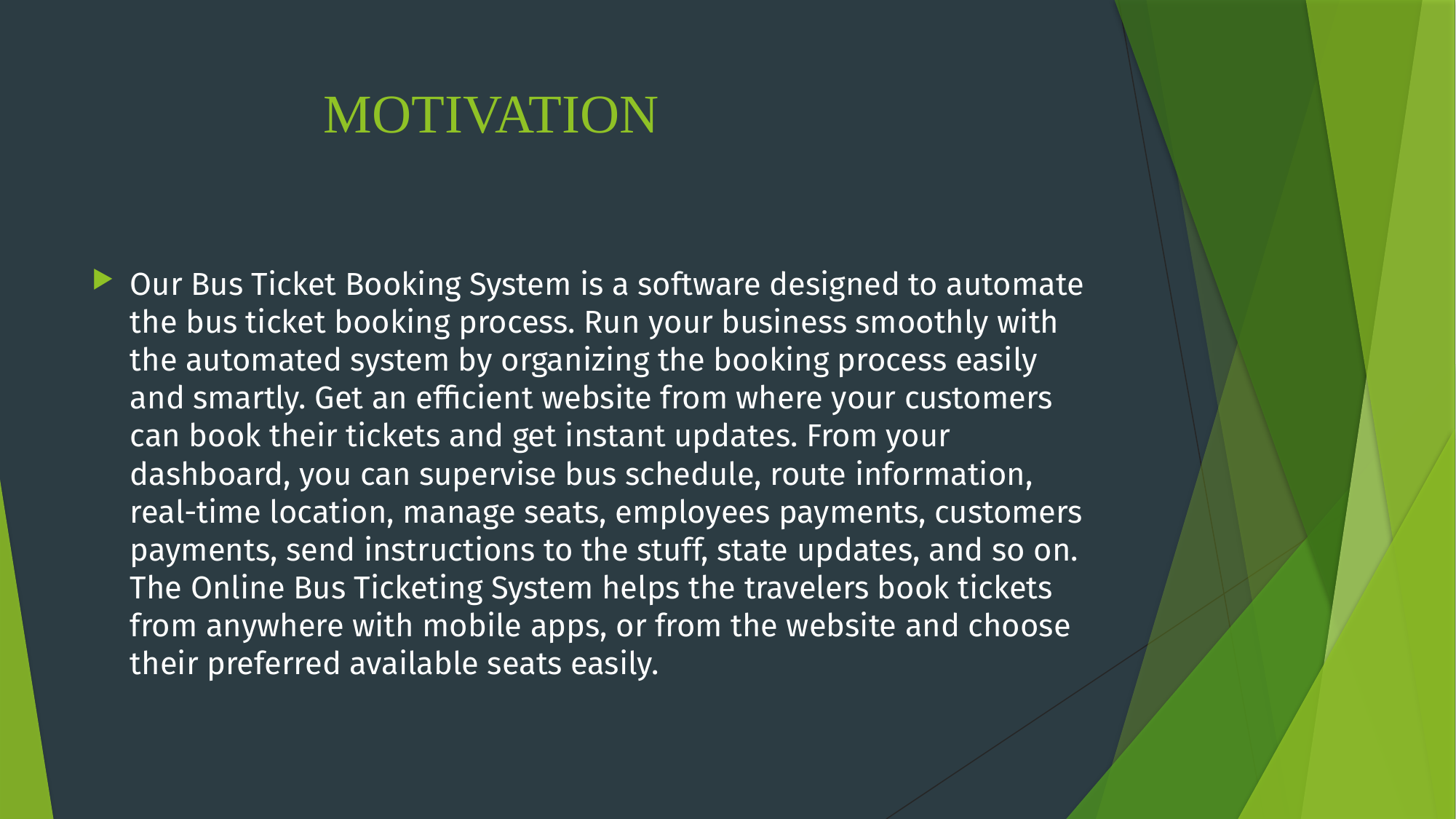

# MOTIVATION
Our Bus Ticket Booking System is a software designed to automate the bus ticket booking process. Run your business smoothly with the automated system by organizing the booking process easily and smartly. Get an efficient website from where your customers can book their tickets and get instant updates. From your dashboard, you can supervise bus schedule, route information, real-time location, manage seats, employees payments, customers payments, send instructions to the stuff, state updates, and so on. The Online Bus Ticketing System helps the travelers book tickets from anywhere with mobile apps, or from the website and choose their preferred available seats easily.